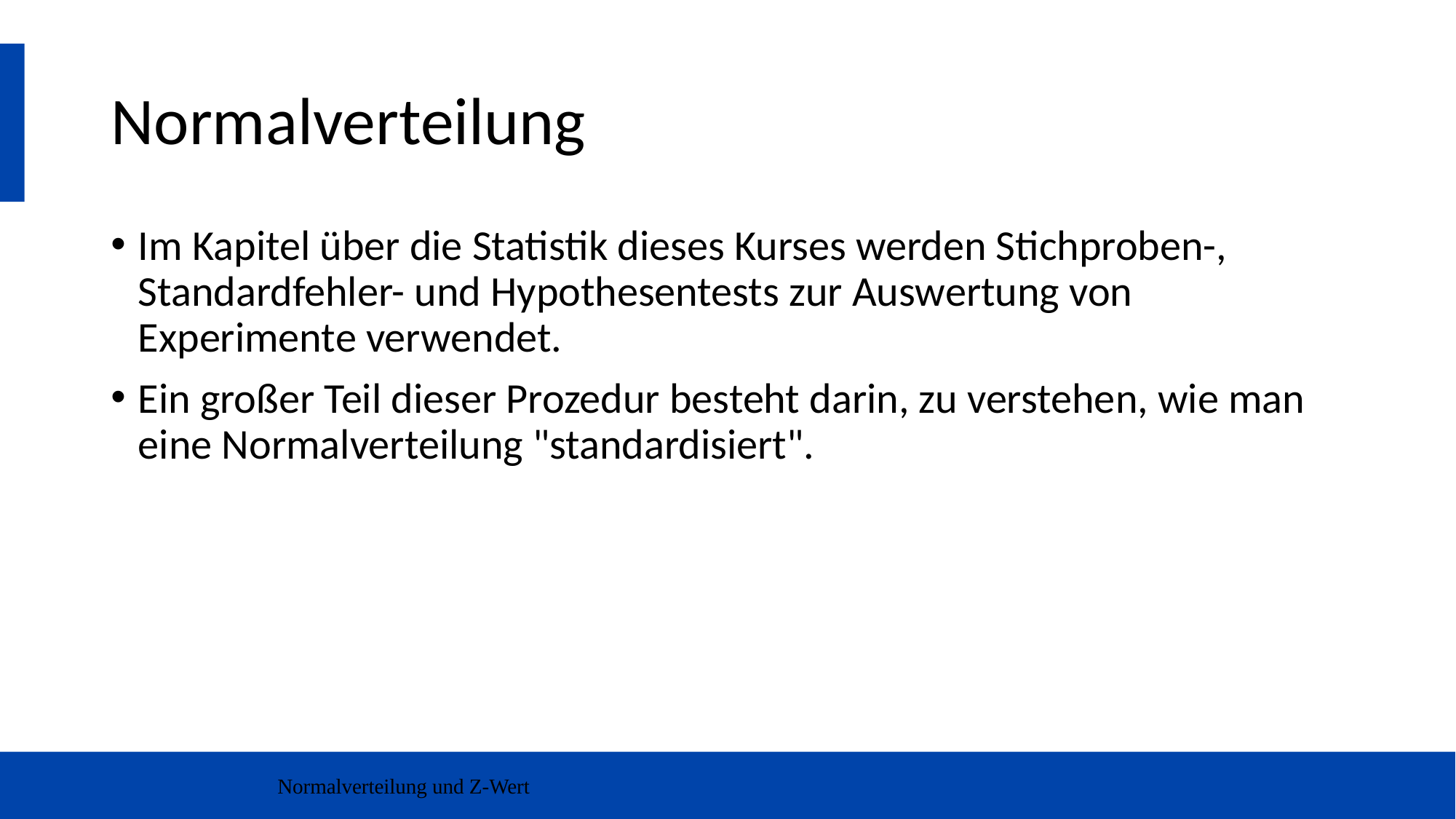

# Normalverteilung
Im Kapitel über die Statistik dieses Kurses werden Stichproben-, Standardfehler- und Hypothesentests zur Auswertung von Experimente verwendet.
Ein großer Teil dieser Prozedur besteht darin, zu verstehen, wie man eine Normalverteilung "standardisiert".
Normalverteilung und Z-Wert